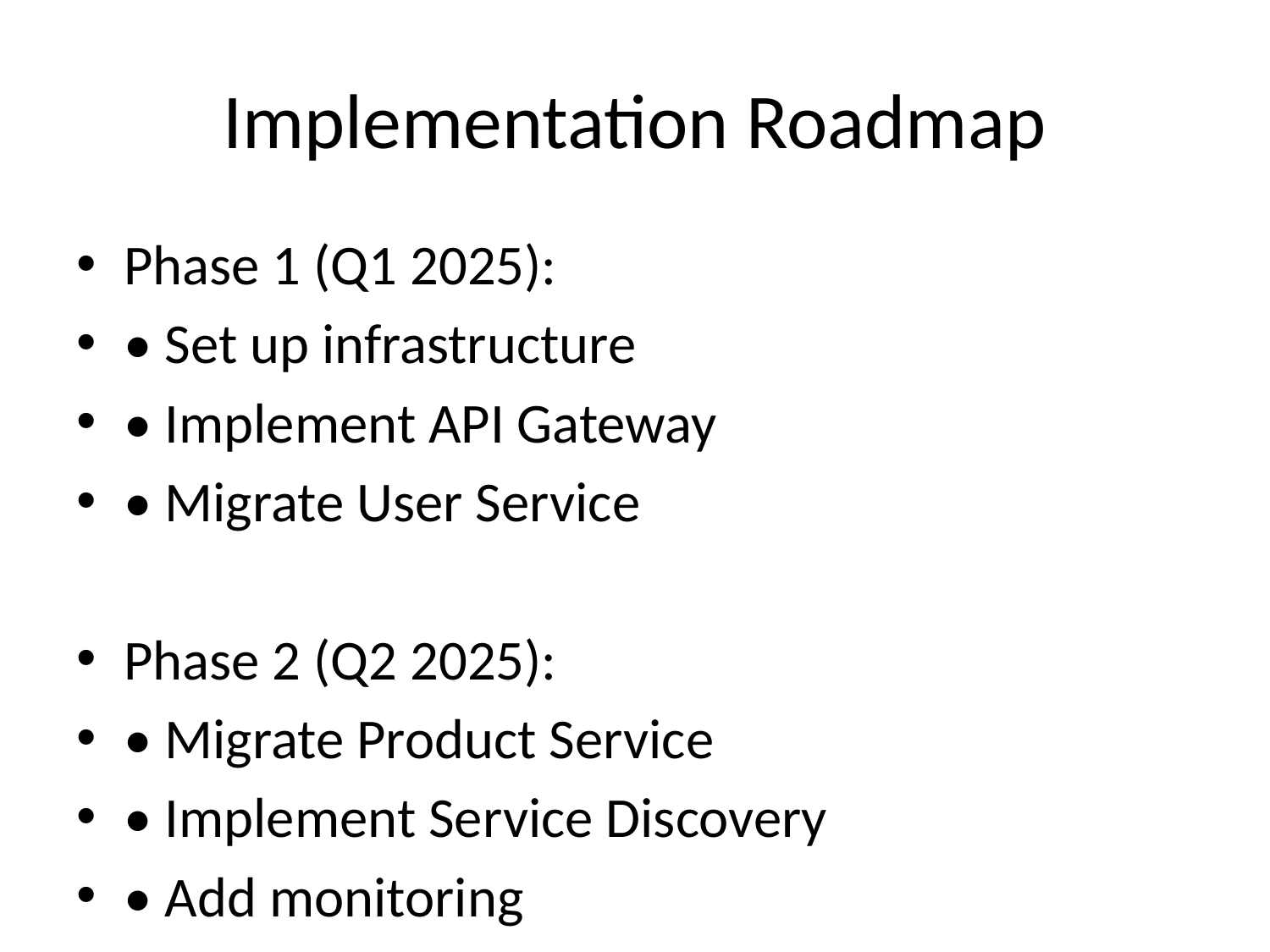

# Implementation Roadmap
Phase 1 (Q1 2025):
• Set up infrastructure
• Implement API Gateway
• Migrate User Service

Phase 2 (Q2 2025):
• Migrate Product Service
• Implement Service Discovery
• Add monitoring

Phase 3 (Q3 2025):
• Migrate remaining services
• Implement event-driven architecture
• Performance optimization